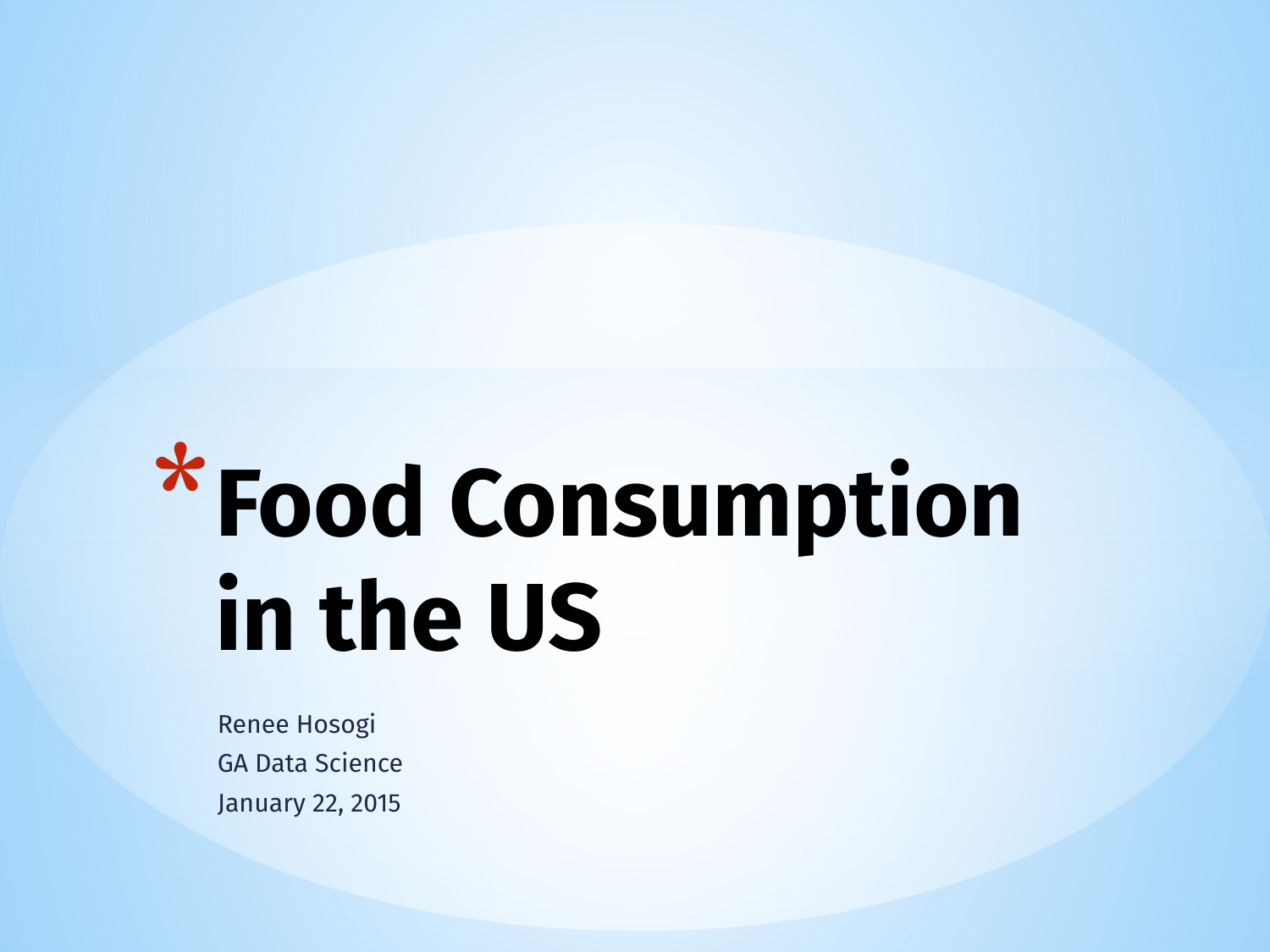

# Food Consumption in the US
Renee Hosogi
GA Data Science
January 22, 2015